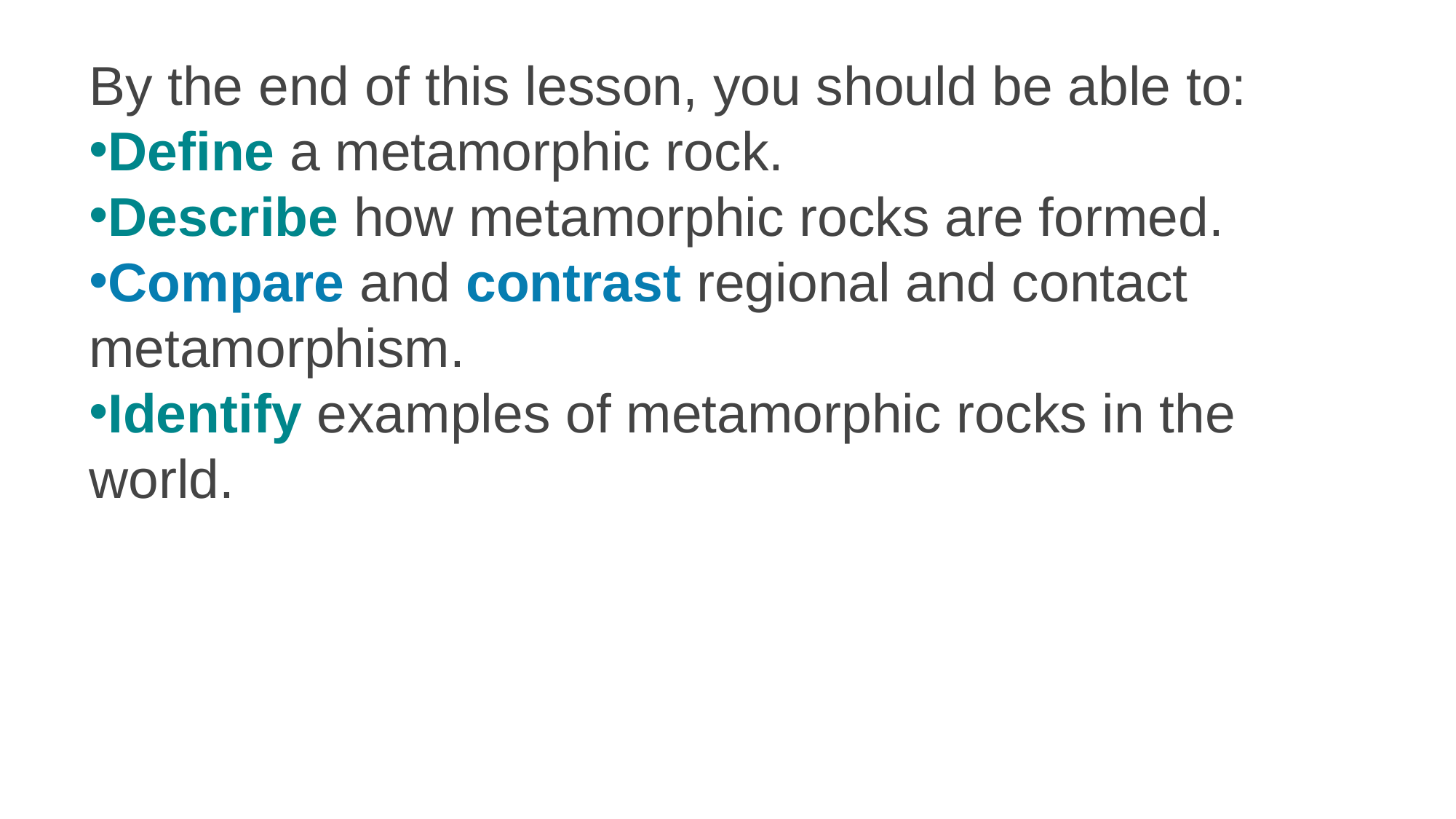

By the end of this lesson, you should be able to:
Define a metamorphic rock.
Describe how metamorphic rocks are formed.
Compare and contrast regional and contact metamorphism.
Identify examples of metamorphic rocks in the world.